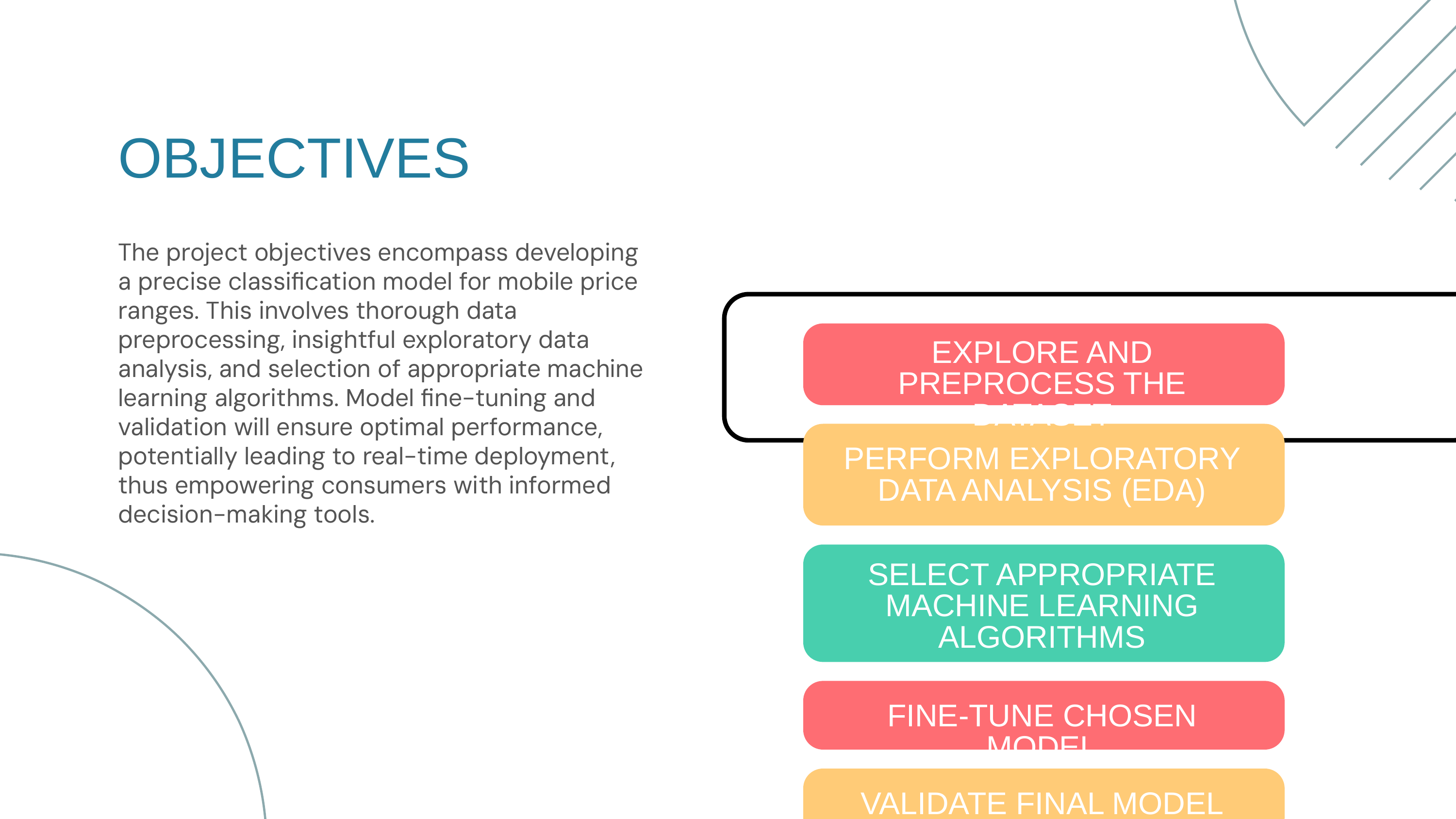

OBJECTIVES

The project objectives encompass developing a precise classification model for mobile price ranges. This involves thorough data preprocessing, insightful exploratory data analysis, and selection of appropriate machine learning algorithms. Model fine-tuning and validation will ensure optimal performance, potentially leading to real-time deployment, thus empowering consumers with informed decision-making tools.

EXPLORE AND PREPROCESS THE DATASET

PERFORM EXPLORATORY DATA ANALYSIS (EDA)

SELECT APPROPRIATE MACHINE LEARNING ALGORITHMS

FINE-TUNE CHOSEN MODEL

VALIDATE FINAL MODEL

DEPLOY MODEL